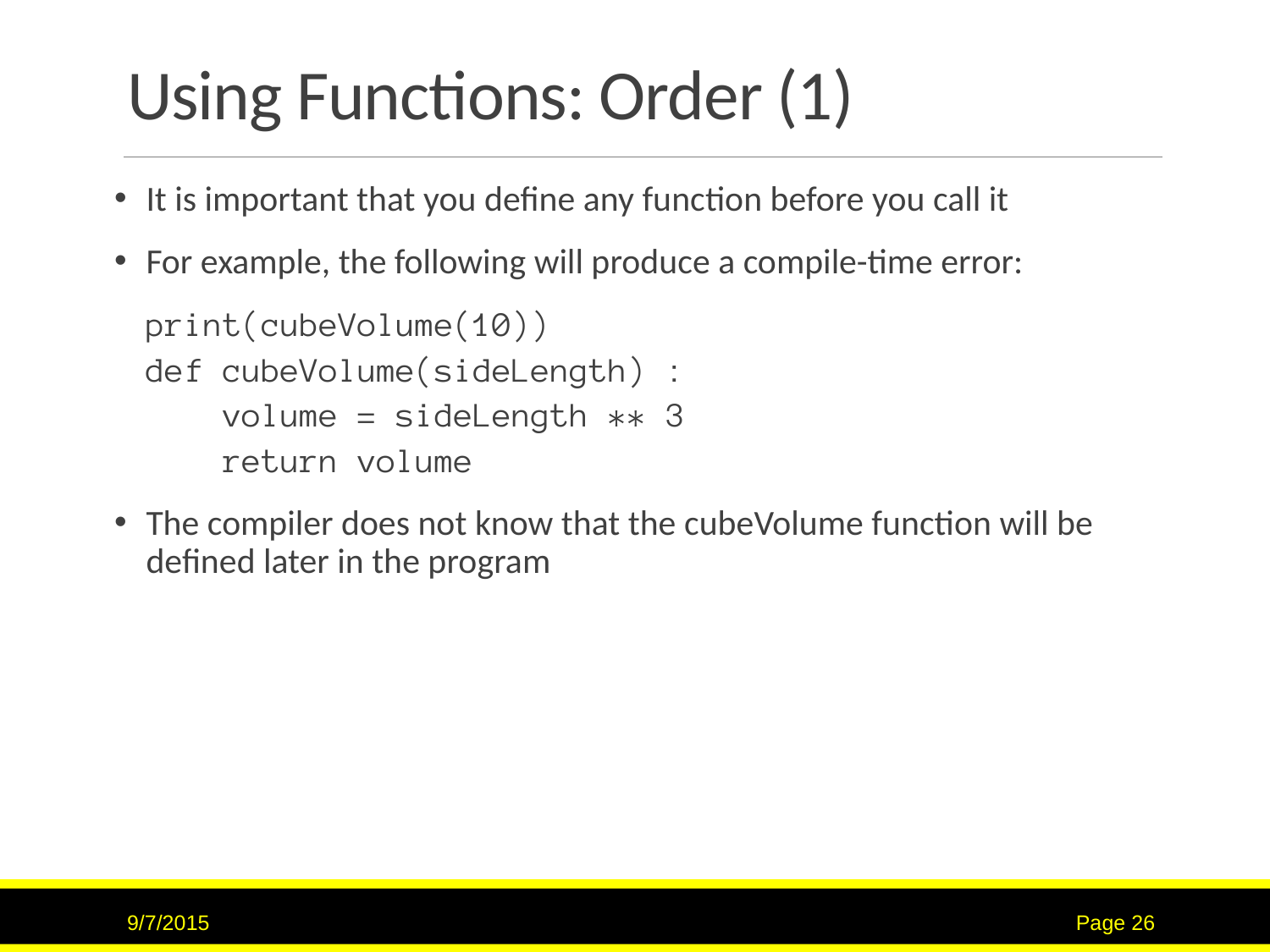

# Using Functions: Order (1)
It is important that you define any function before you call it
For example, the following will produce a compile-time error:
print(cubeVolume(10))
def cubeVolume(sideLength) :
    volume = sideLength ** 3
    return volume
The compiler does not know that the cubeVolume function will be defined later in the program
9/7/2015
Page 26